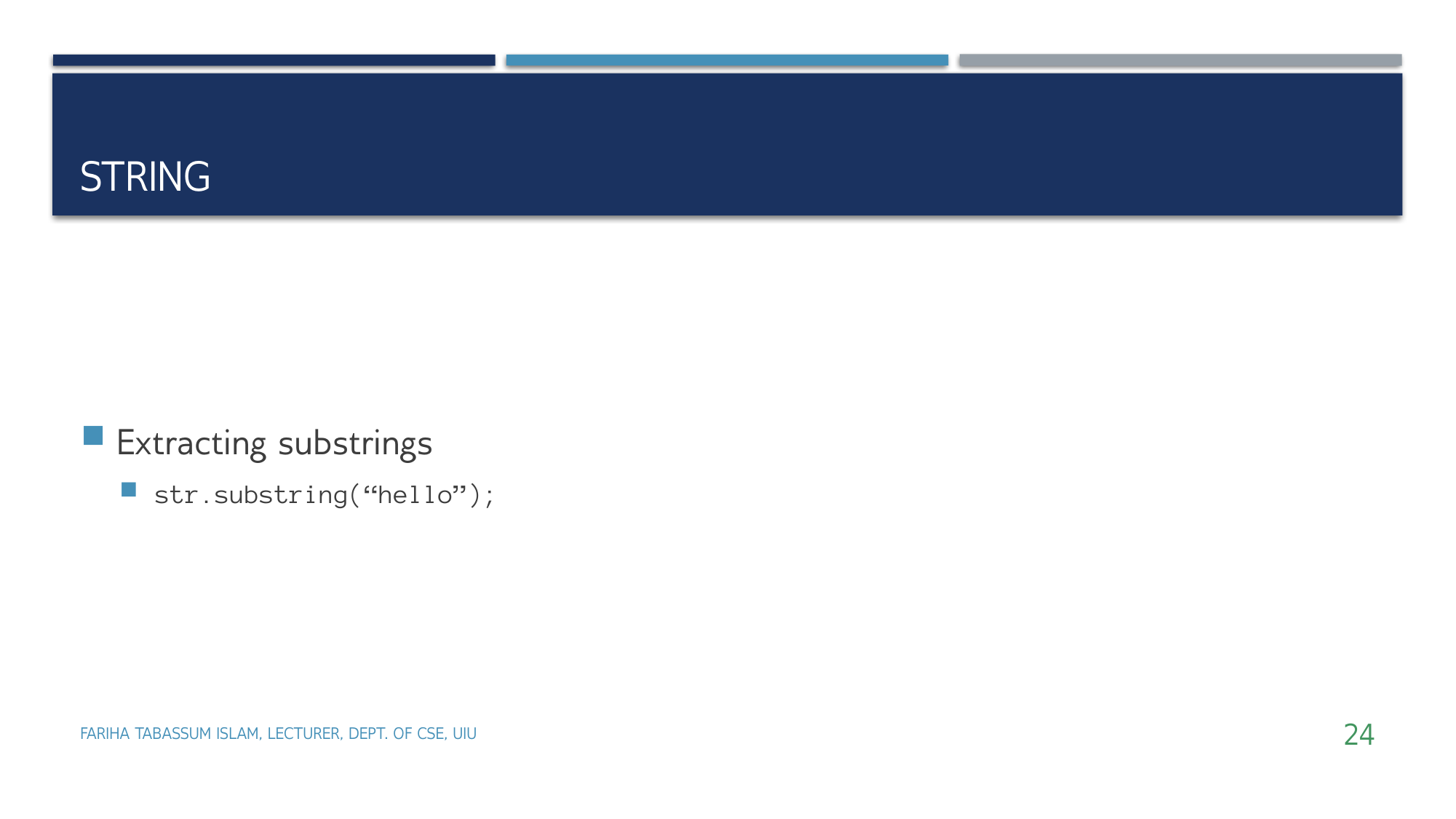

# String
Extracting substrings
str.substring(“hello”);
Fariha Tabassum Islam, Lecturer, Dept. of CSE, UIU
24